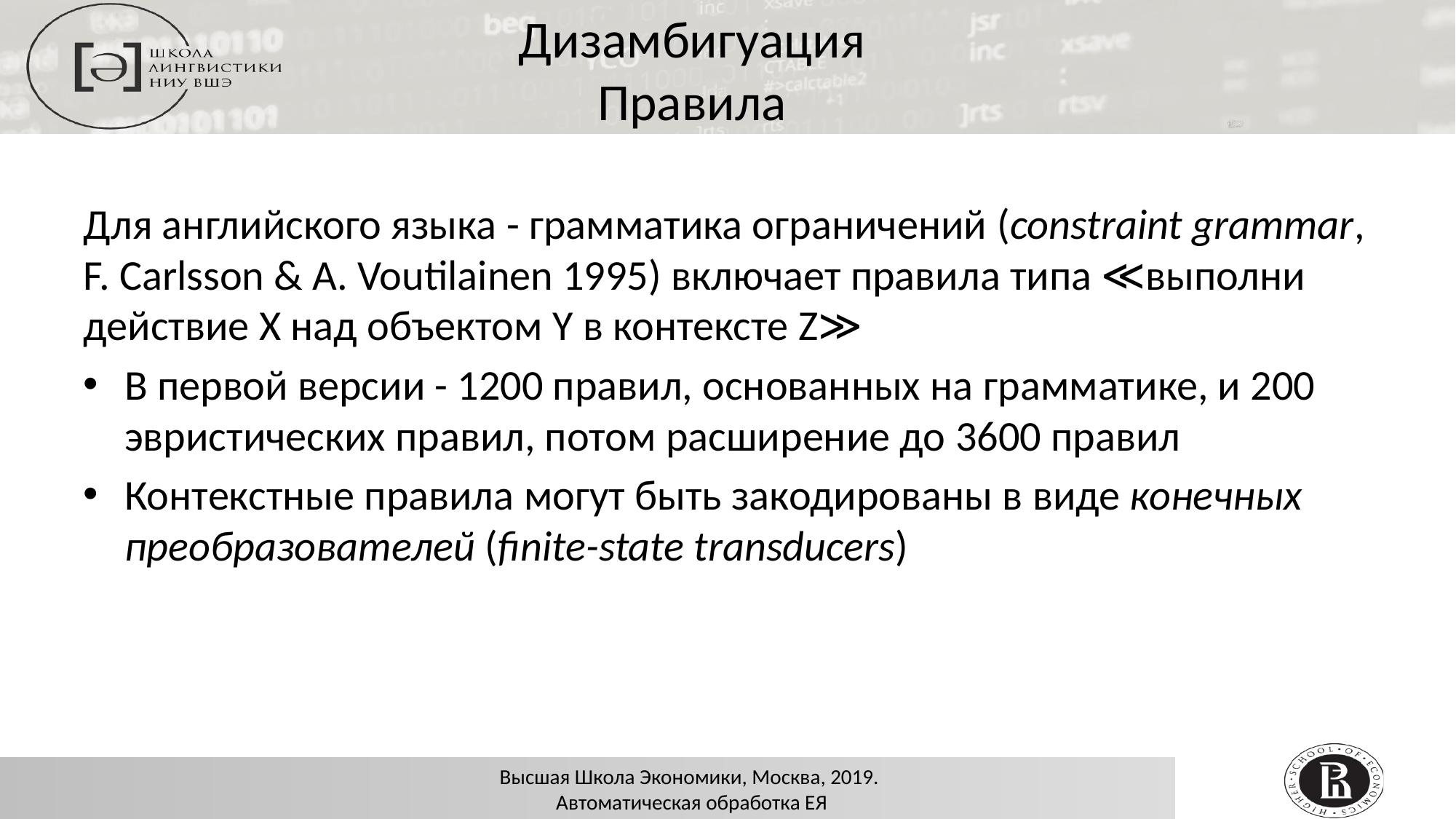

Дизамбигуация
Правила
Для английского языка - грамматика ограничений (constraint grammar, F. Carlsson & A. Voutilainen 1995) включает правила типа ≪выполни действие X над объектом Y в контексте Z≫
В первой версии - 1200 правил, основанных на грамматике, и 200 эвристических правил, потом расширение до 3600 правил
Контекстные правила могут быть закодированы в виде конечных преобразователей (finite-state transducers)